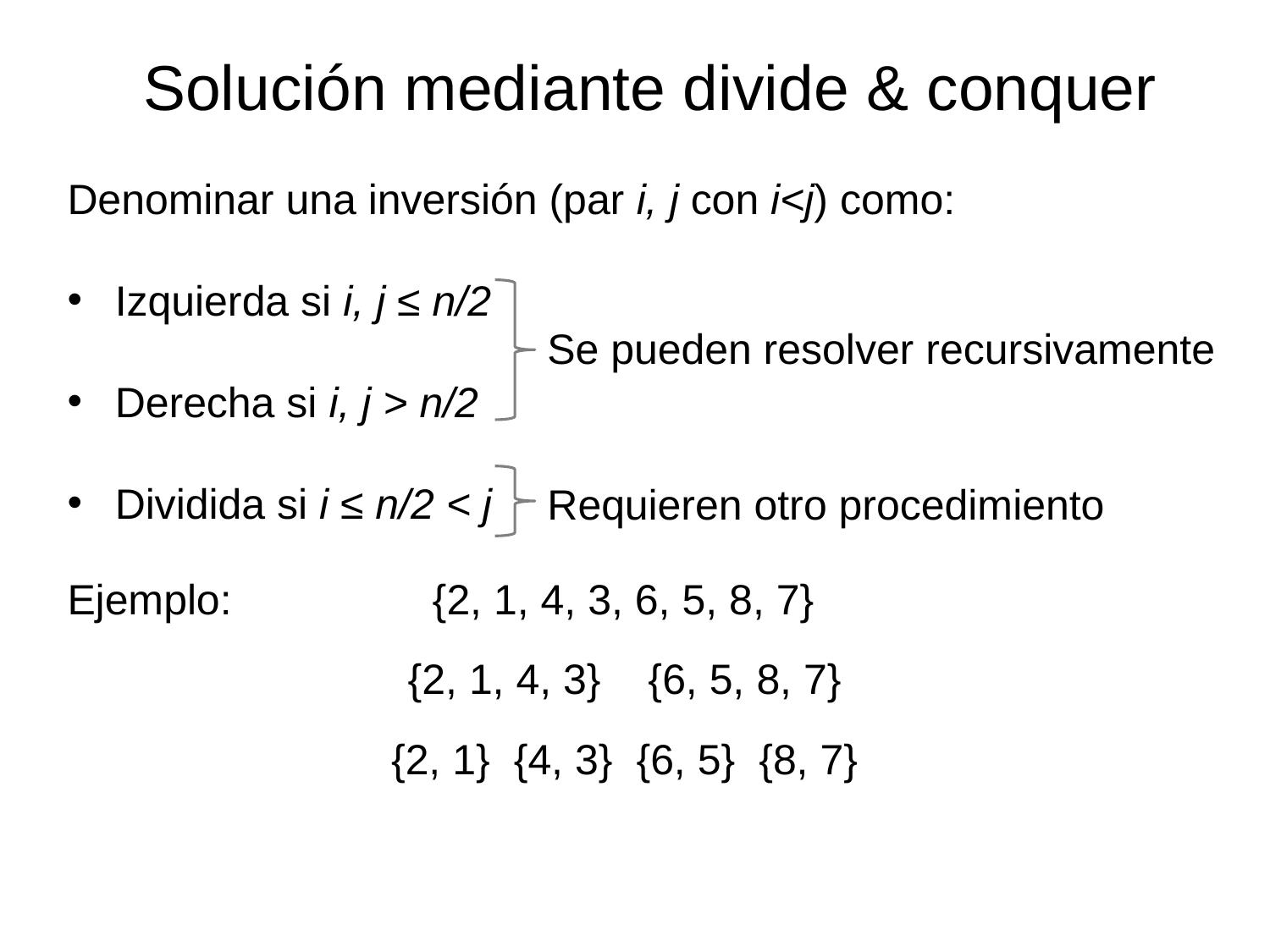

Solución mediante divide & conquer
Denominar una inversión (par i, j con i<j) como:

Izquierda si i, j ≤ n/2

Derecha si i, j > n/2

Dividida si i ≤ n/2 < j

Se pueden resolver recursivamente

Requieren otro procedimiento
Ejemplo:                 {2, 1, 4, 3, 6, 5, 8, 7}
{2, 1, 4, 3}    {6, 5, 8, 7}
{2, 1}  {4, 3}  {6, 5}  {8, 7}